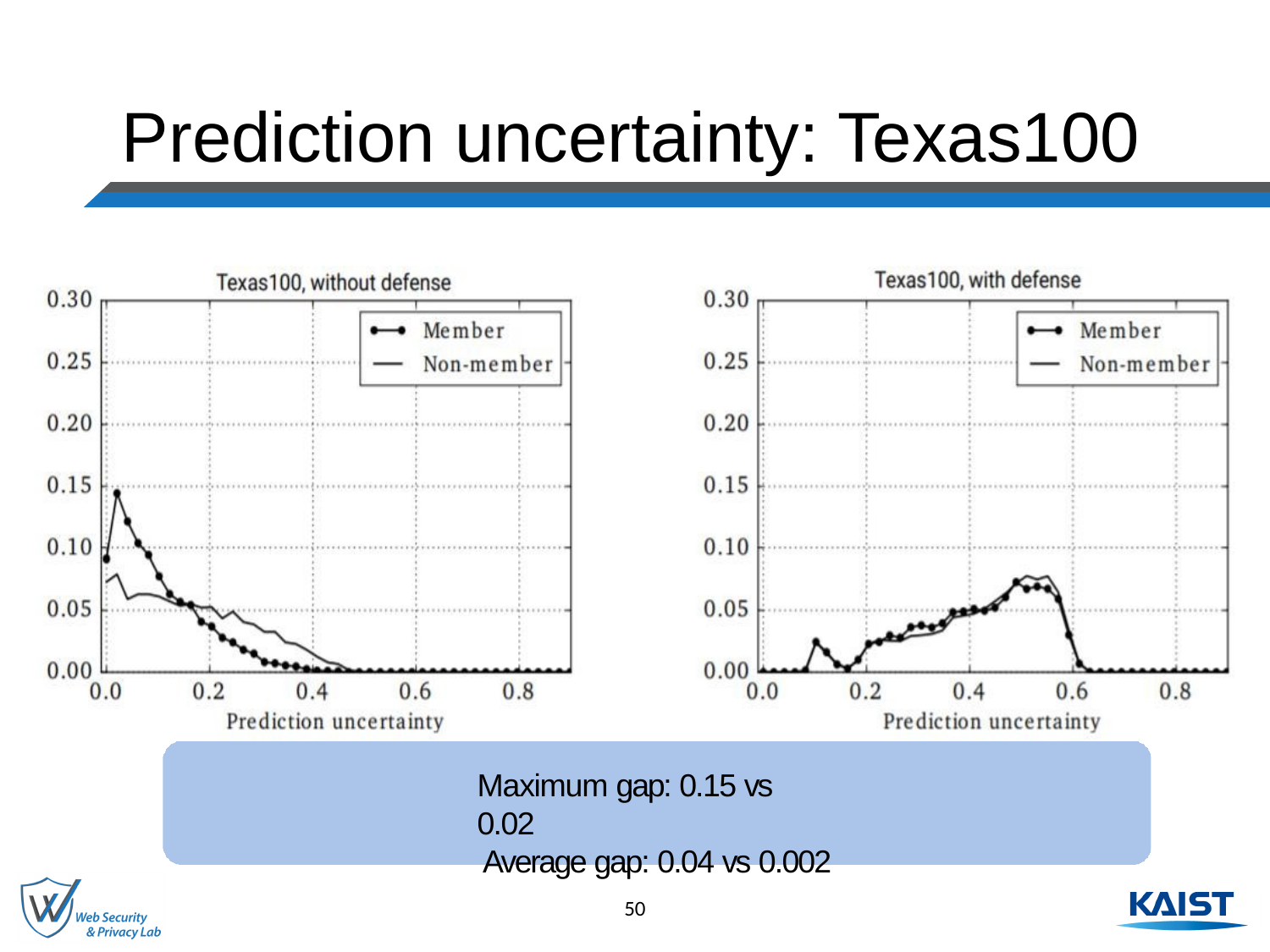

# Prediction uncertainty: Texas100

Maximum gap: 0.15 vs 0.02
Average gap: 0.04 vs 0.002
50